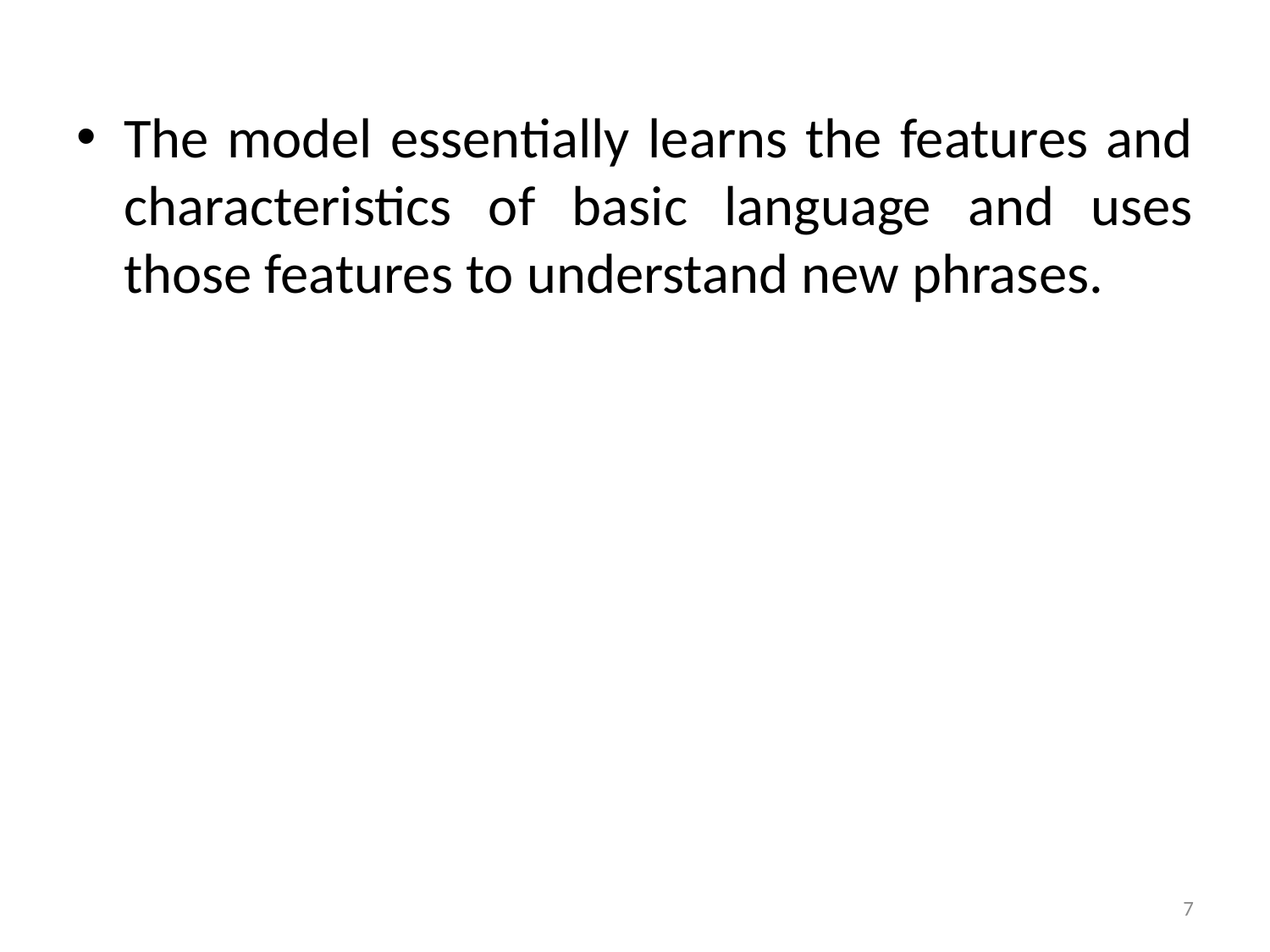

The model essentially learns the features and characteristics of basic language and uses those features to understand new phrases.

7